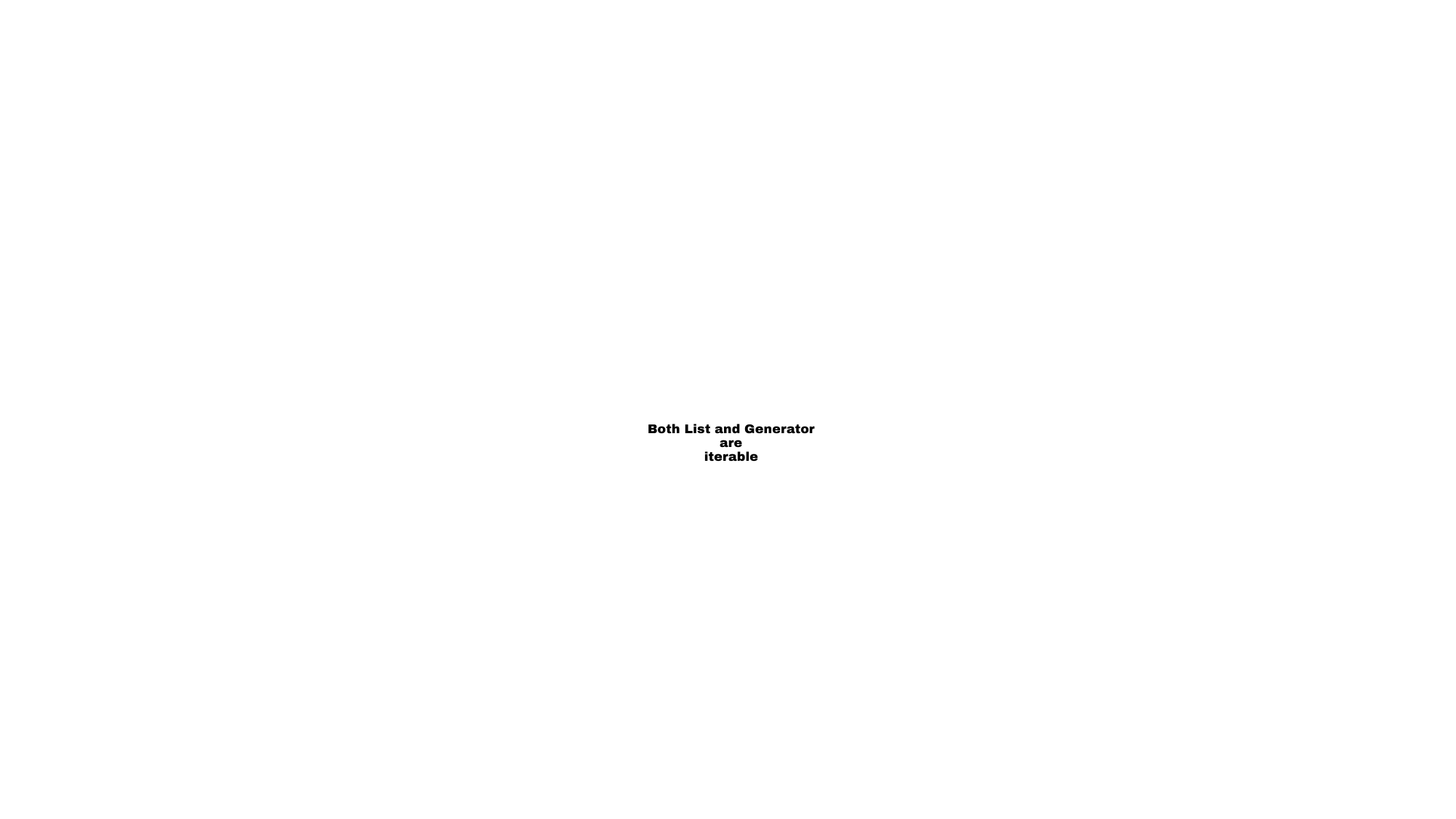

# Both List and Generator are iterable